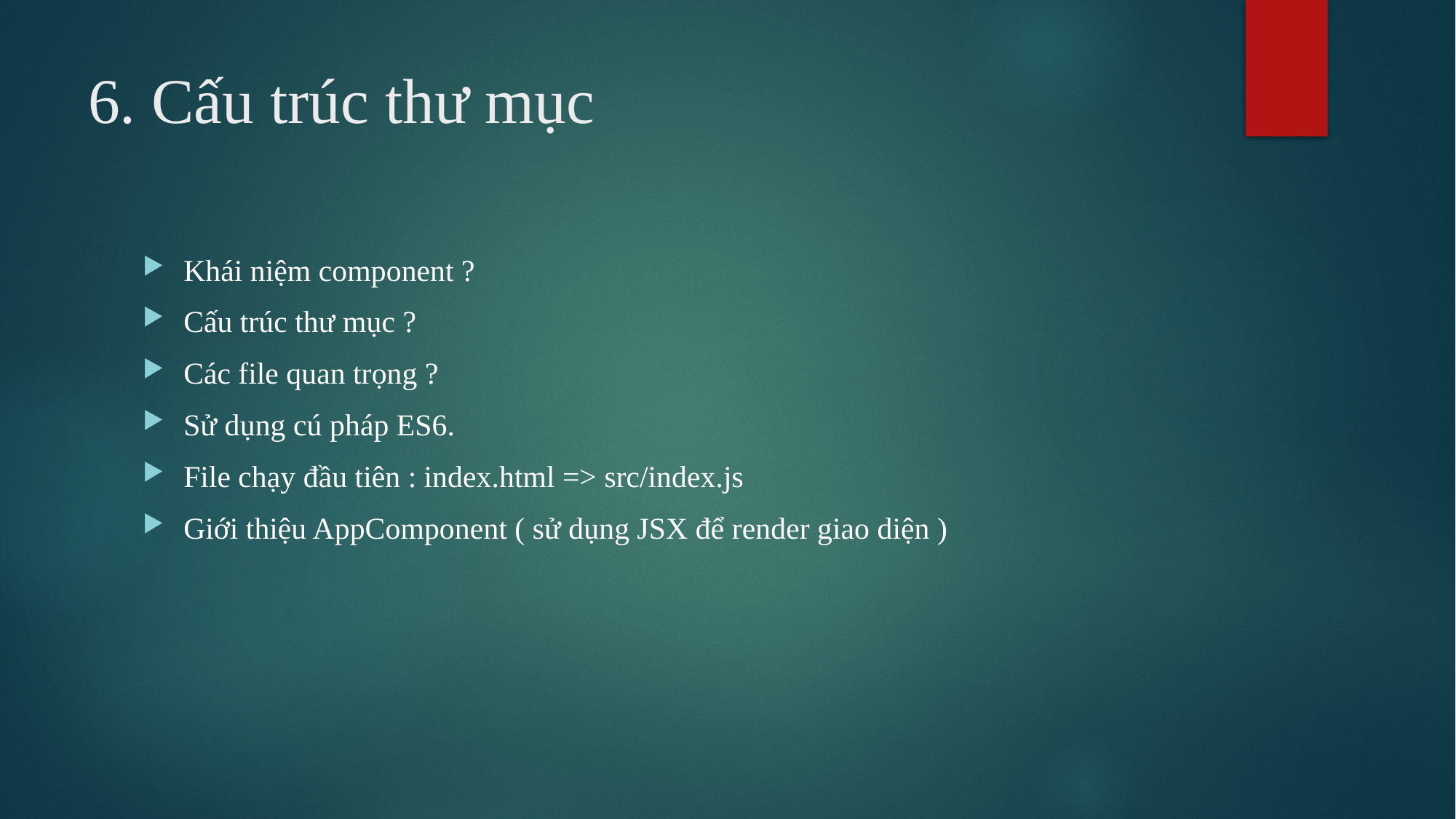

# 6. Cấu trúc thư mục
Khái niệm component ?
Cấu trúc thư mục ?
Các file quan trọng ?
Sử dụng cú pháp ES6.
File chạy đầu tiên : index.html => src/index.js
Giới thiệu AppComponent ( sử dụng JSX để render giao diện )